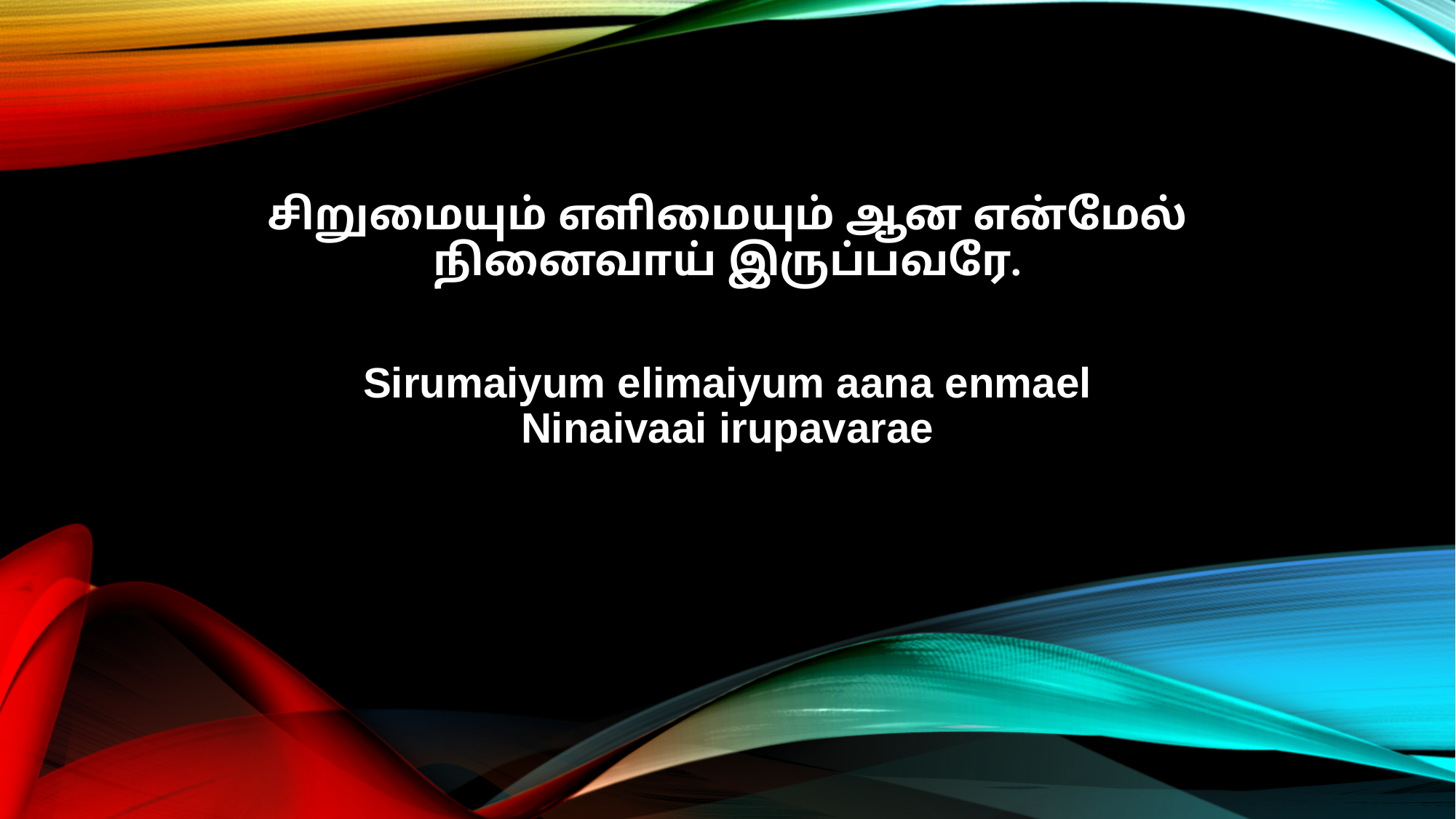

சிறுமையும் எளிமையும் ஆன என்மேல்
நினைவாய் இருப்பவரே.

Sirumaiyum elimaiyum aana enmael
Ninaivaai irupavarae